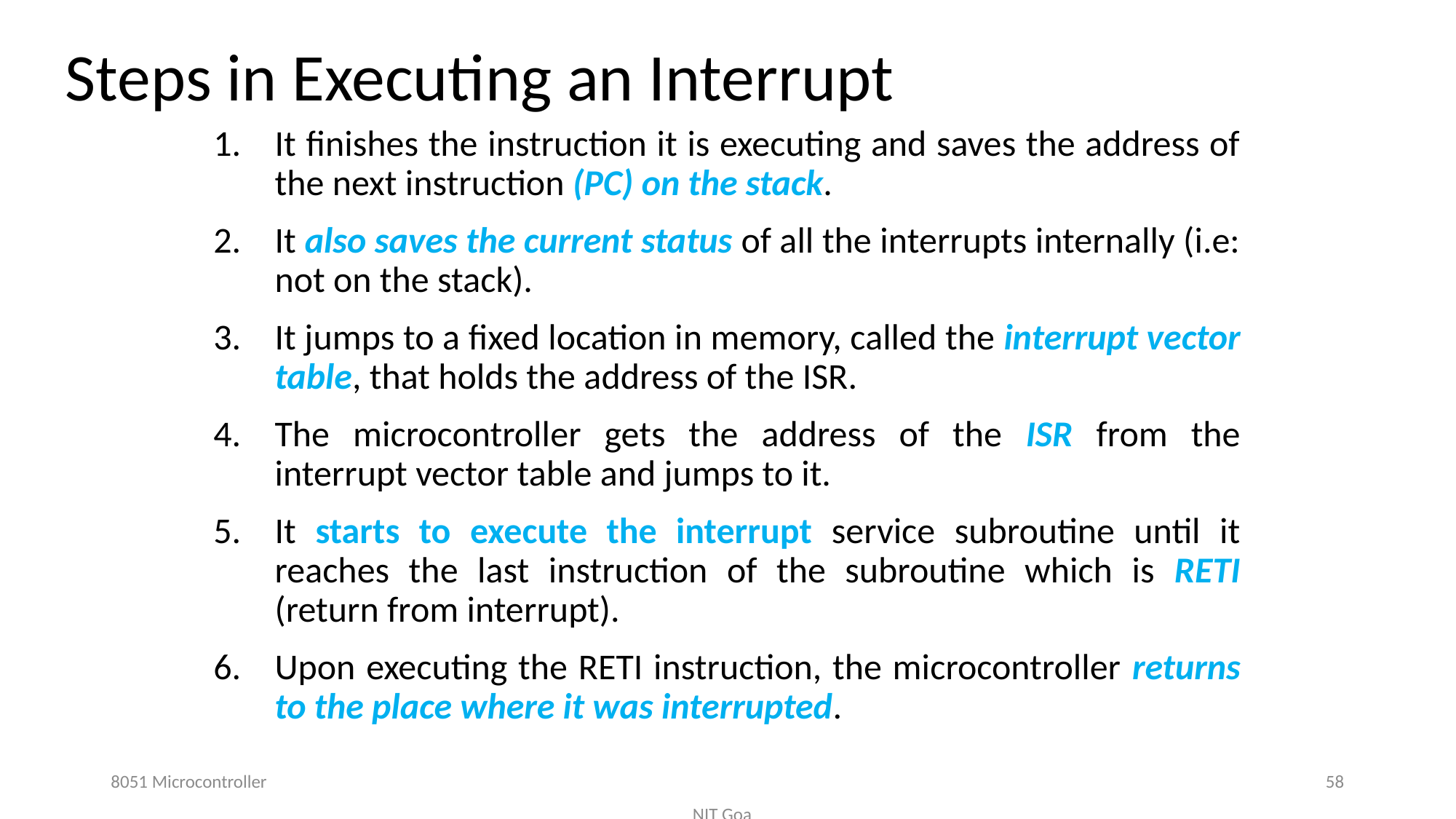

# Steps in Executing an Interrupt
It finishes the instruction it is executing and saves the address of the next instruction (PC) on the stack.
It also saves the current status of all the interrupts internally (i.e: not on the stack).
It jumps to a fixed location in memory, called the interrupt vector table, that holds the address of the ISR.
The microcontroller gets the address of the ISR from the interrupt vector table and jumps to it.
It starts to execute the interrupt service subroutine until it reaches the last instruction of the subroutine which is RETI (return from interrupt).
Upon executing the RETI instruction, the microcontroller returns to the place where it was interrupted.
8051 Microcontroller
58
NIT Goa